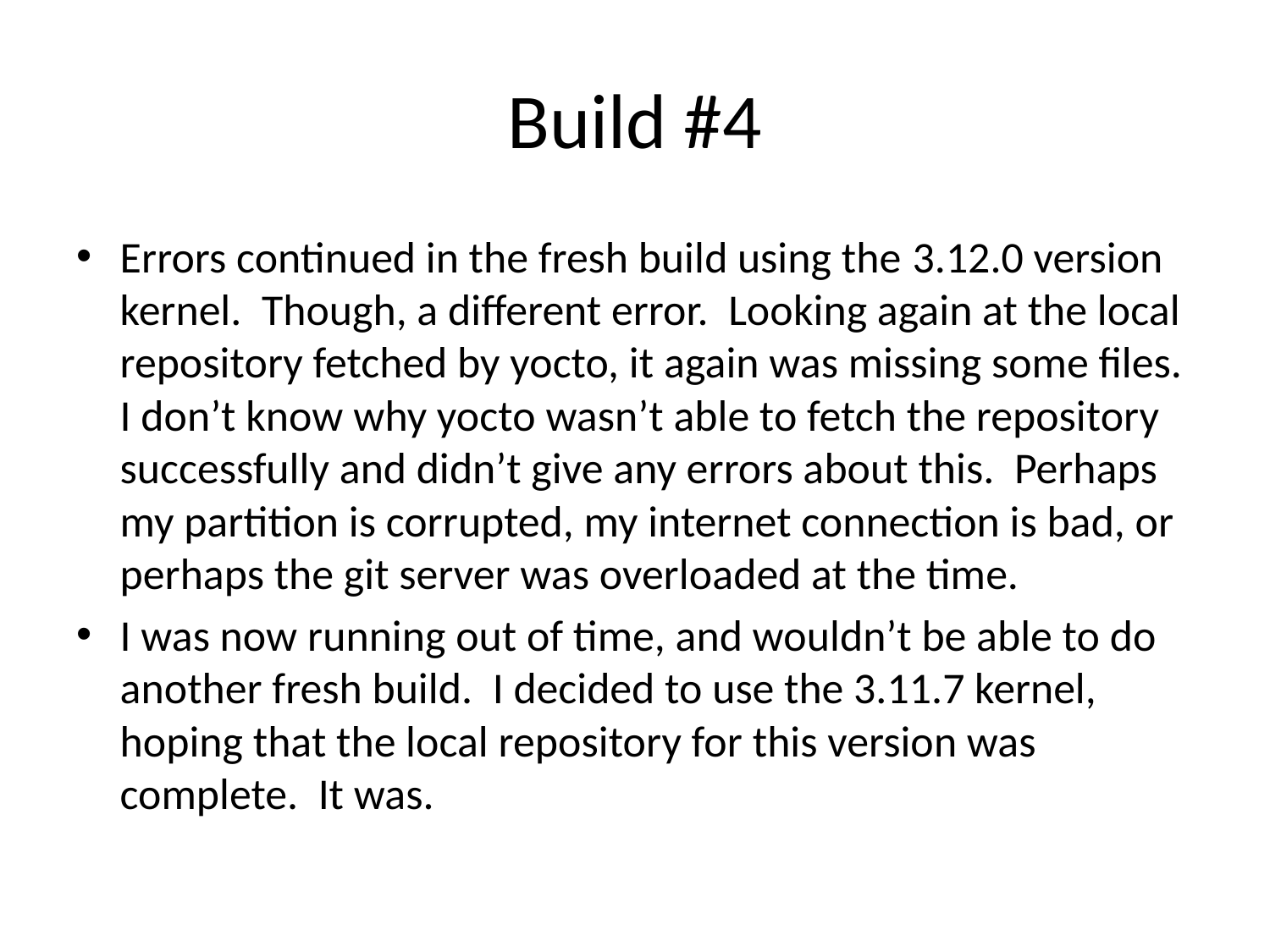

# Build #4
Errors continued in the fresh build using the 3.12.0 version kernel.  Though, a different error.  Looking again at the local repository fetched by yocto, it again was missing some files. I don’t know why yocto wasn’t able to fetch the repository successfully and didn’t give any errors about this.  Perhaps my partition is corrupted, my internet connection is bad, or perhaps the git server was overloaded at the time.
I was now running out of time, and wouldn’t be able to do another fresh build.  I decided to use the 3.11.7 kernel, hoping that the local repository for this version was complete.  It was.